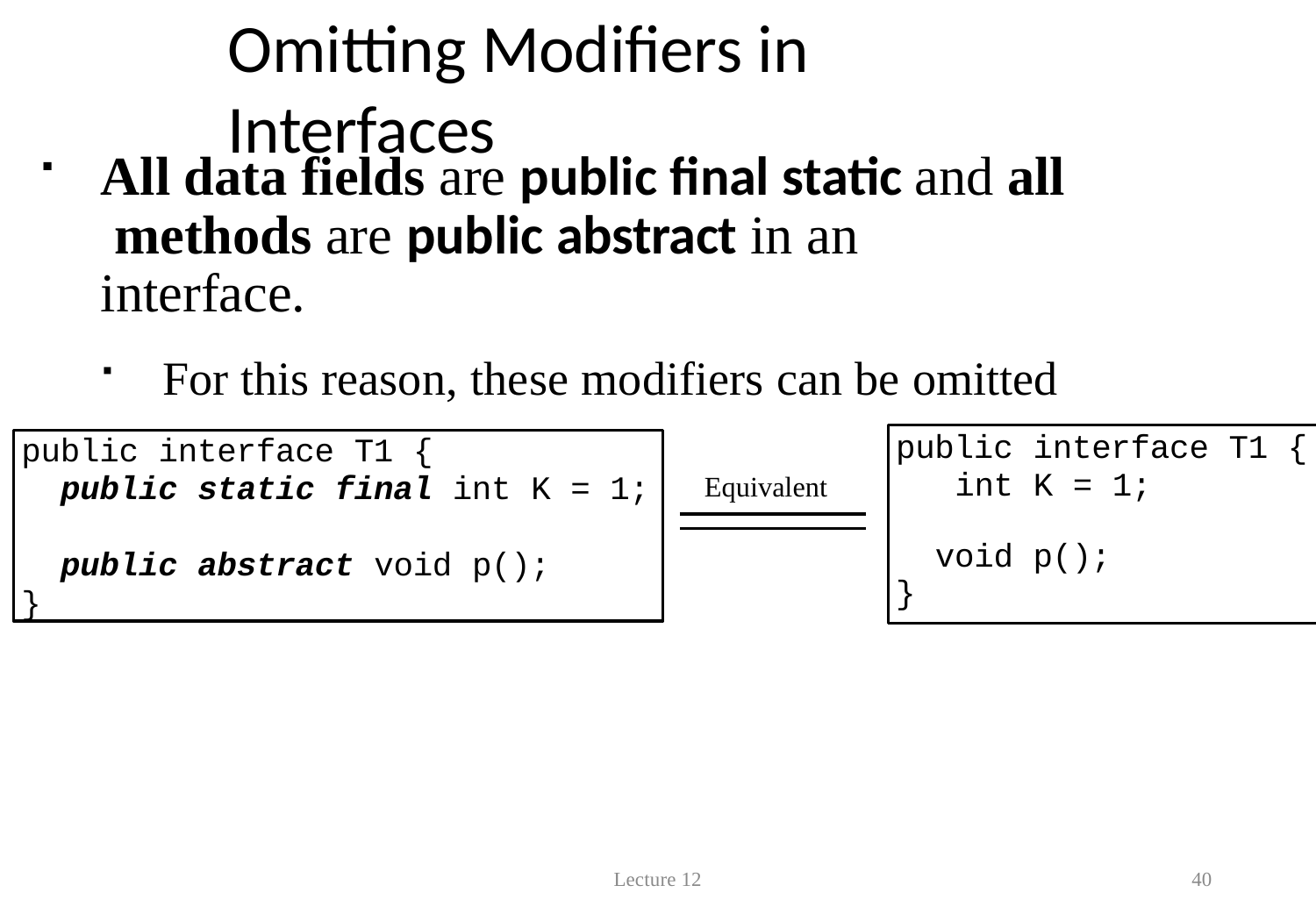

# Omitting Modifiers in Interfaces
All data fields are public final static and all  methods are public abstract in an interface.
For this reason, these modifiers can be omitted
public interface T1 {  int K = 1;

public interface T1 {
public static final int K = 1;

public abstract void p();
}
Equivalent

void p();
}
Lecture 12
40